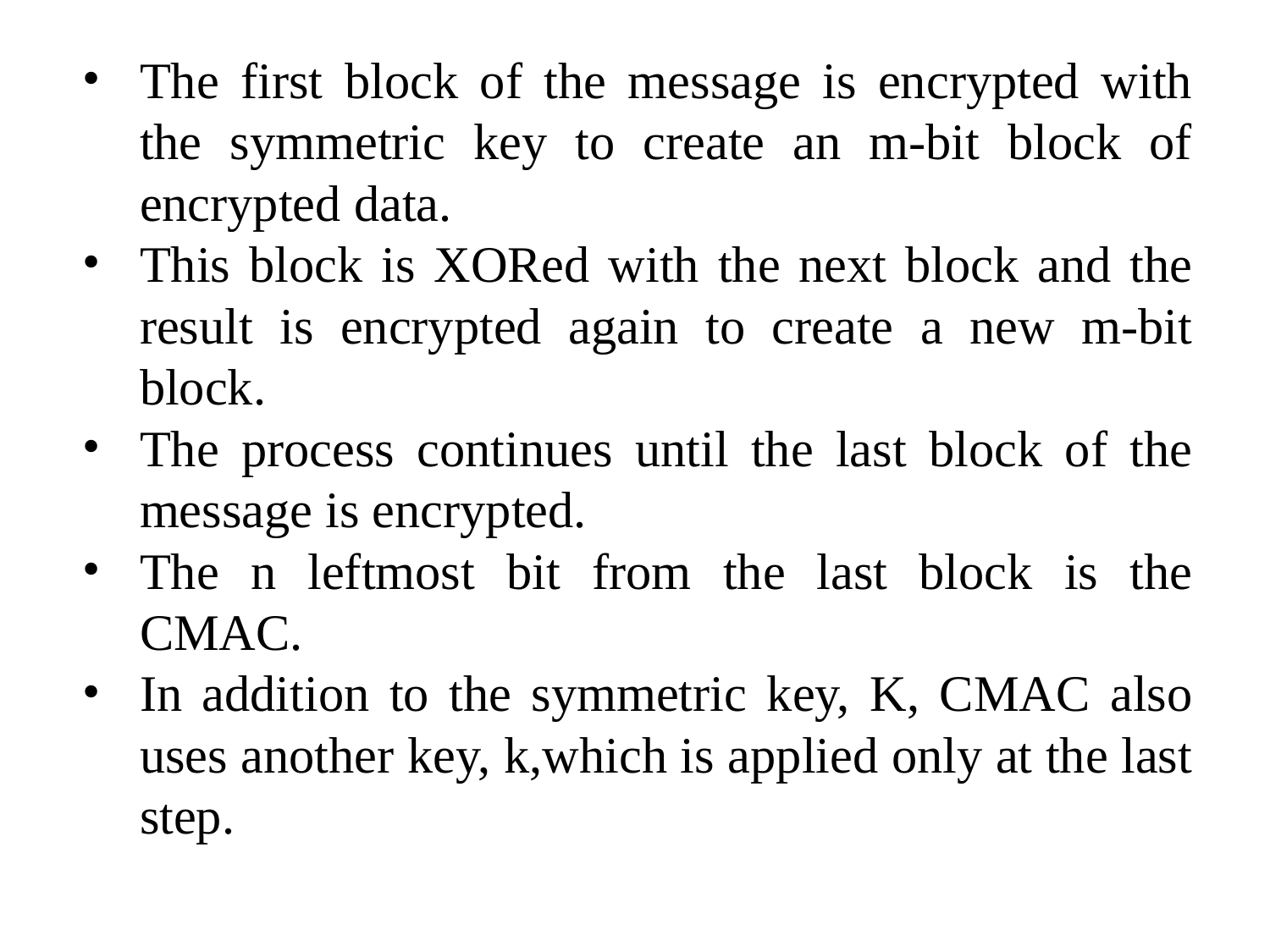

The first block of the message is encrypted with the symmetric key to create an m-bit block of encrypted data.
This block is XORed with the next block and the result is encrypted again to create a new m-bit block.
The process continues until the last block of the message is encrypted.
The n leftmost bit from the last block is the CMAC.
In addition to the symmetric key, K, CMAC also uses another key, k,which is applied only at the last step.